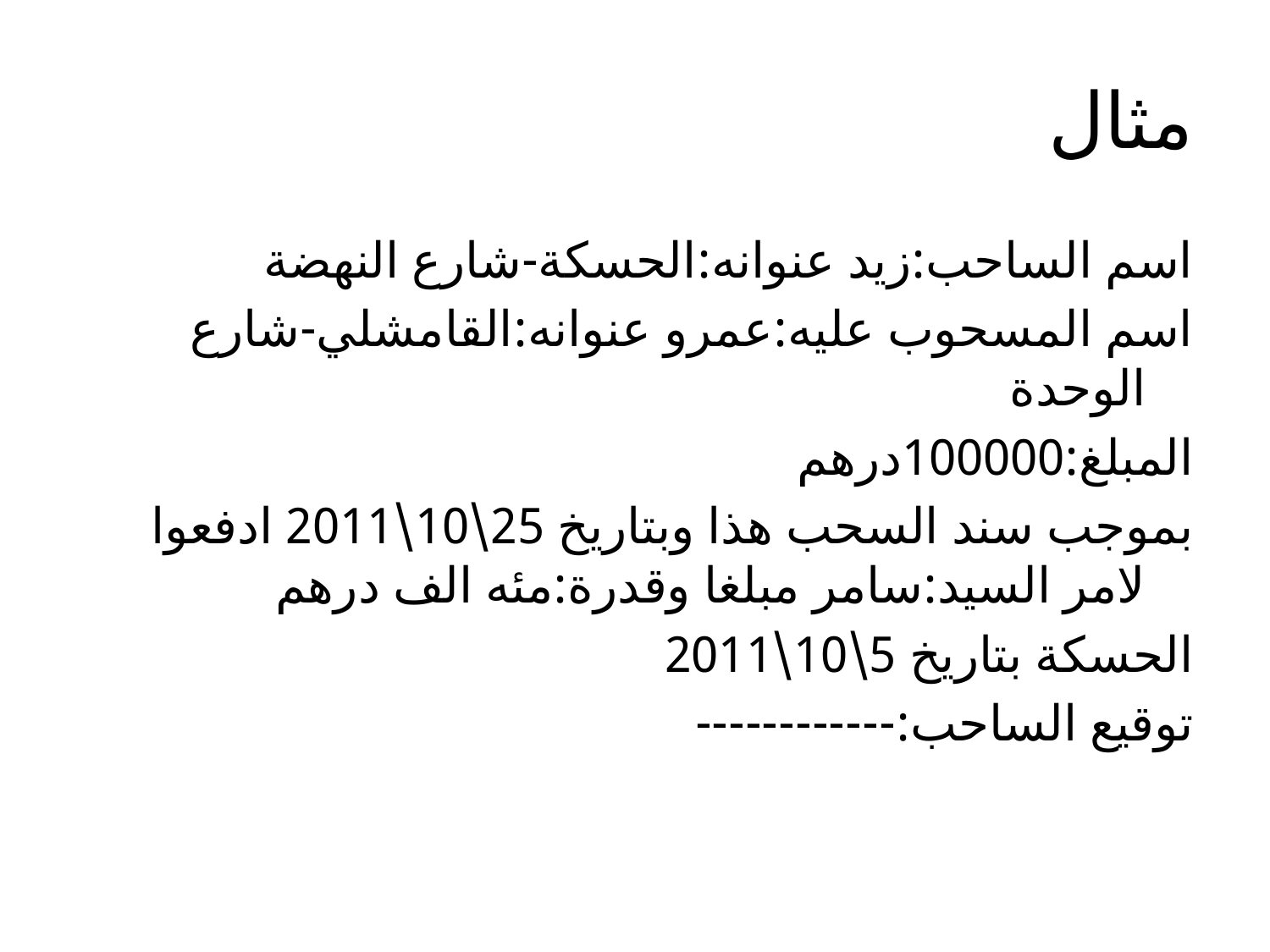

# مثال
اسم الساحب:زيد عنوانه:الحسكة-شارع النهضة
اسم المسحوب عليه:عمرو عنوانه:القامشلي-شارع الوحدة
المبلغ:100000درهم
بموجب سند السحب هذا وبتاريخ 25\10\2011 ادفعوا لامر السيد:سامر مبلغا وقدرة:مئه الف درهم
الحسكة بتاريخ 5\10\2011
توقيع الساحب:------------